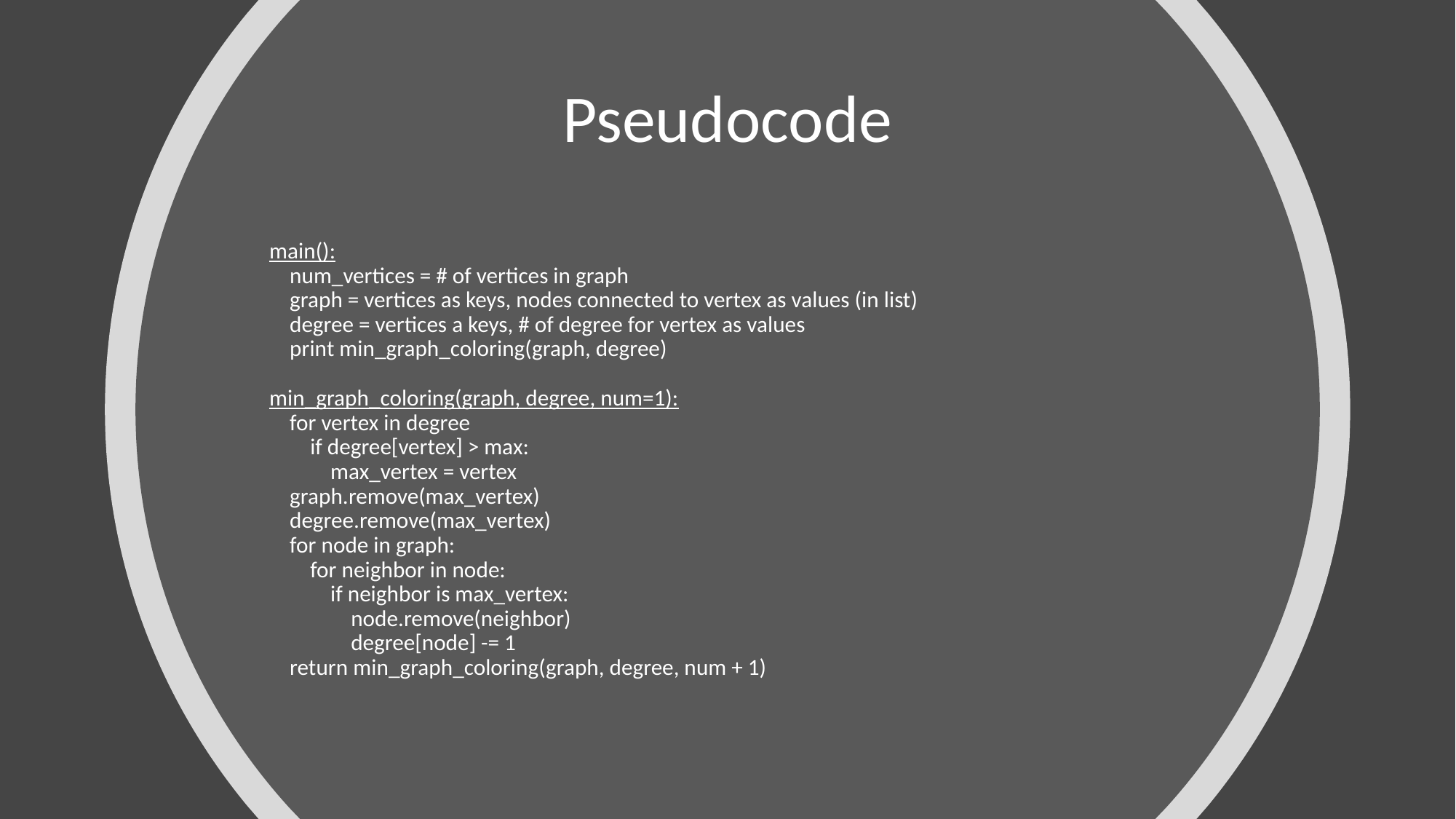

# Pseudocode
main():
    num_vertices = # of vertices in graph
    graph = vertices as keys, nodes connected to vertex as values (in list)
    degree = vertices a keys, # of degree for vertex as values
    print min_graph_coloring(graph, degree)

min_graph_coloring(graph, degree, num=1):
    for vertex in degree
        if degree[vertex] > max:
            max_vertex = vertex
    graph.remove(max_vertex)
    degree.remove(max_vertex)
    for node in graph:
        for neighbor in node:
            if neighbor is max_vertex:
                node.remove(neighbor)
                degree[node] -= 1
    return min_graph_coloring(graph, degree, num + 1)